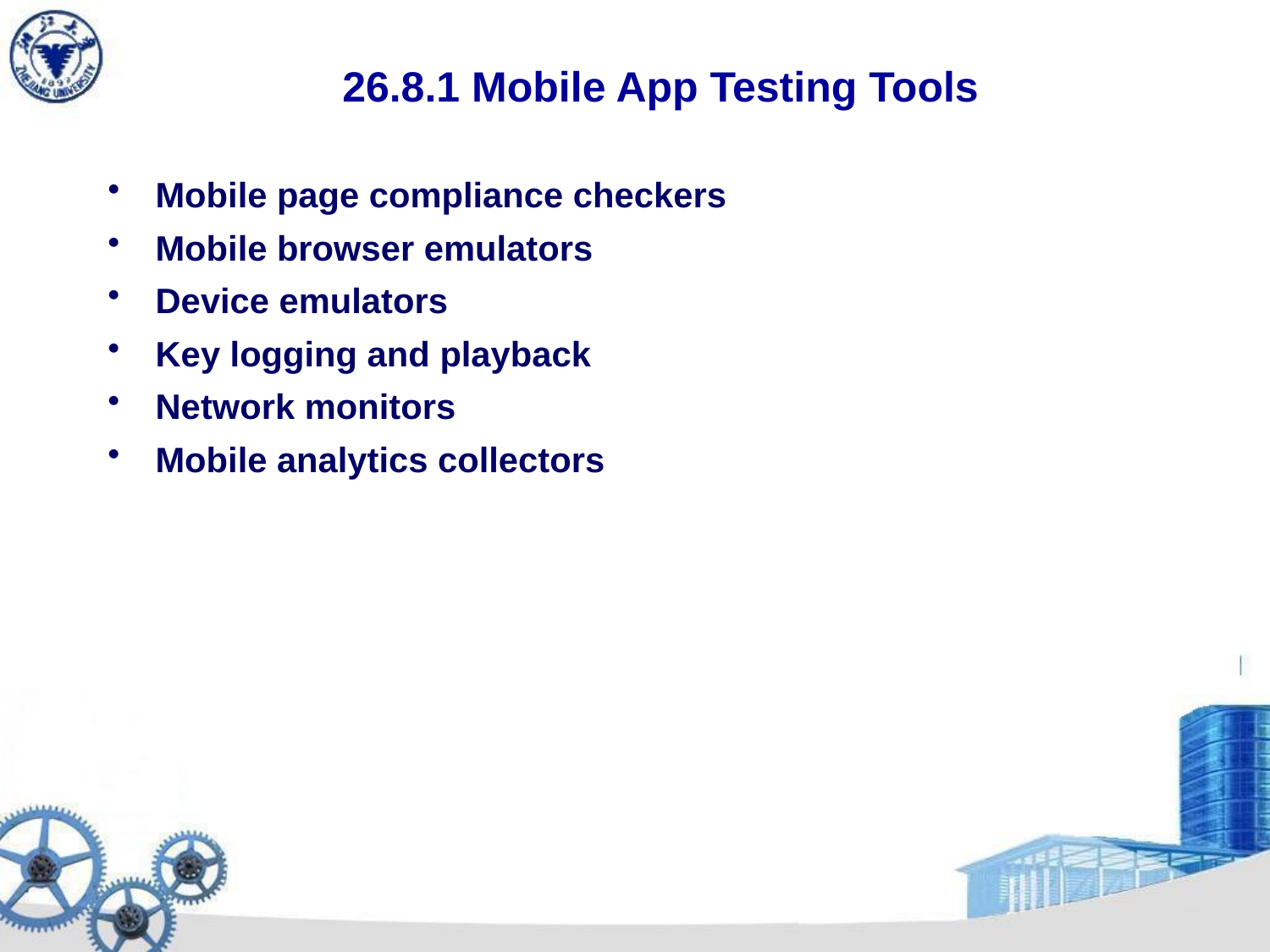

# 26.8.1 Mobile App Testing Tools
Mobile page compliance checkers
Mobile browser emulators
Device emulators
Key logging and playback
Network monitors
Mobile analytics collectors